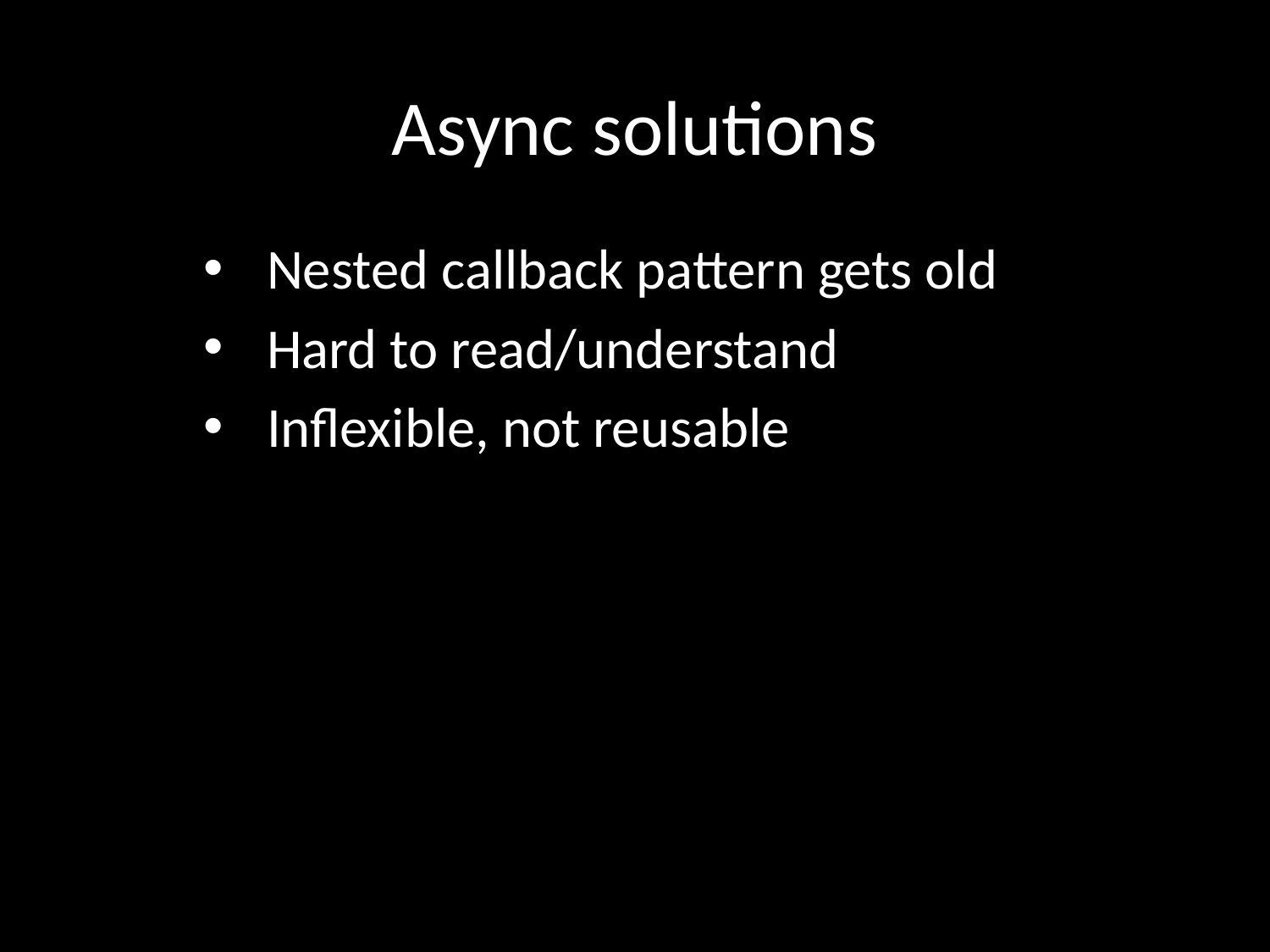

# Async solutions
Nested callback pattern gets old
Hard to read/understand
Inflexible, not reusable